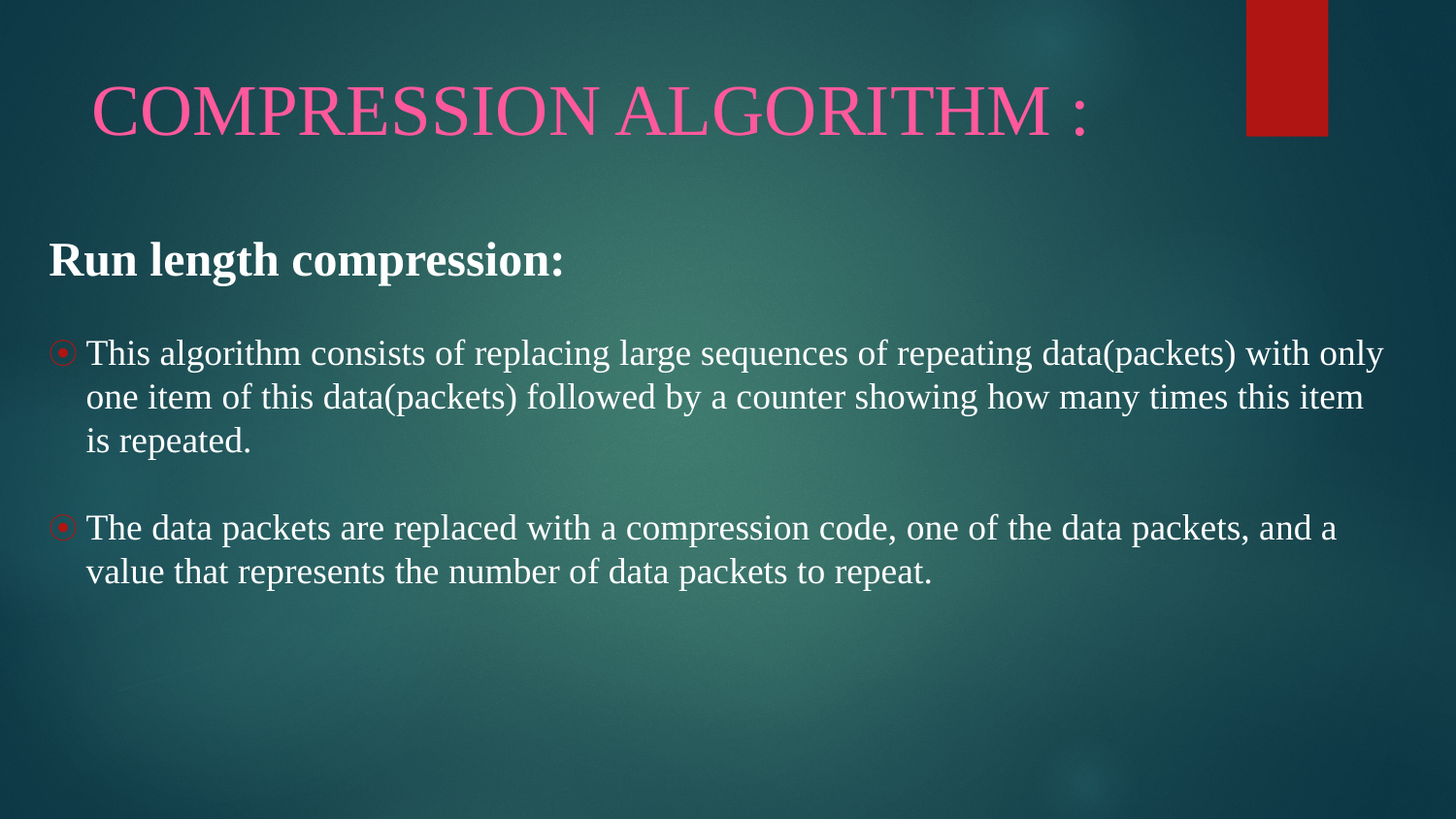

Run length compression:

This algorithm consists of replacing large sequences of repeating data(packets) with only one item of this data(packets) followed by a counter showing how many times this item is repeated.

The data packets are replaced with a compression code, one of the data packets, and a value that represents the number of data packets to repeat.

# COMPRESSION ALGORITHM :